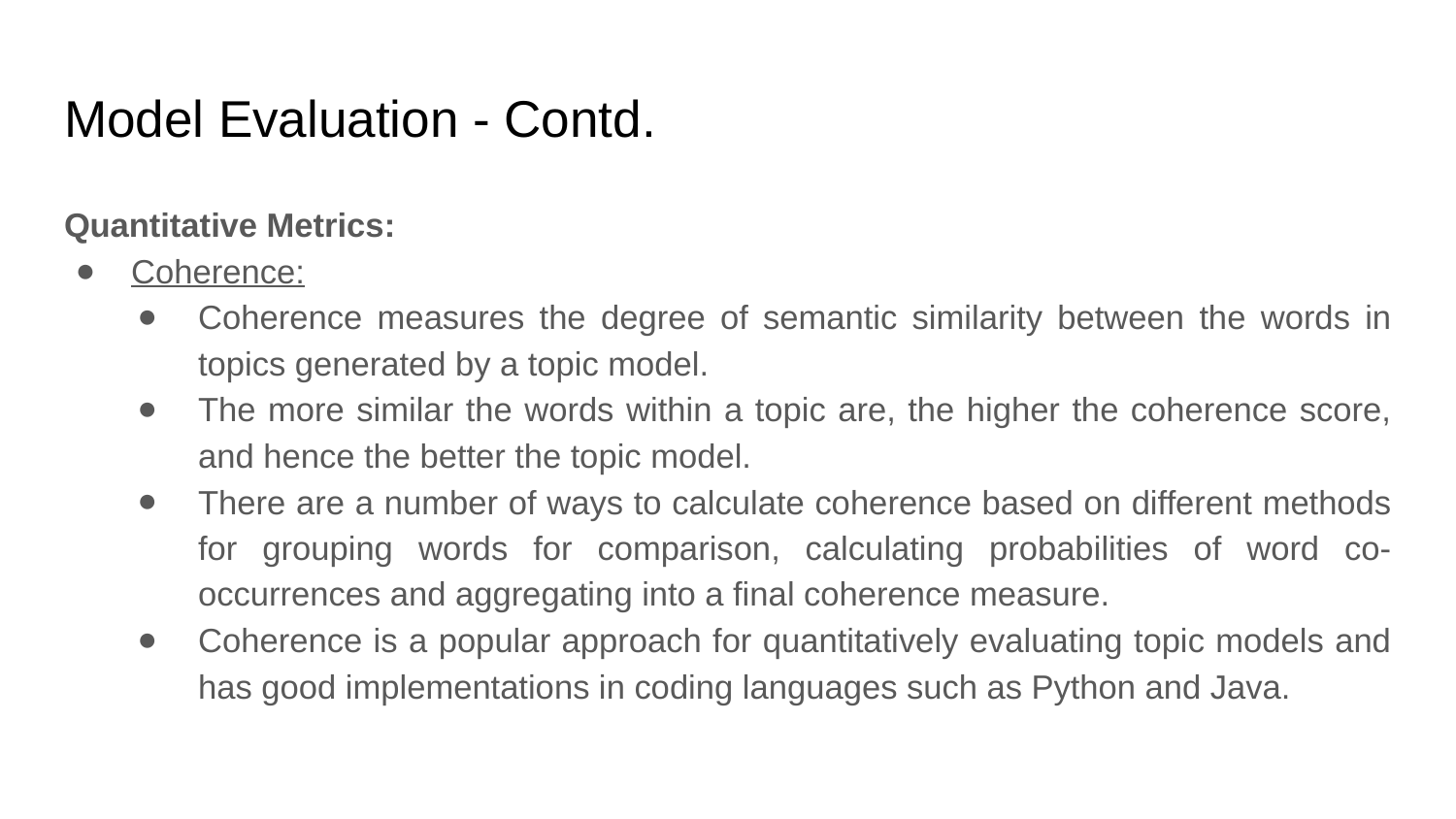

# Model Evaluation - Contd.
Quantitative Metrics:
Coherence:
Coherence measures the degree of semantic similarity between the words in topics generated by a topic model.
The more similar the words within a topic are, the higher the coherence score, and hence the better the topic model.
There are a number of ways to calculate coherence based on different methods for grouping words for comparison, calculating probabilities of word co-occurrences and aggregating into a final coherence measure.
Coherence is a popular approach for quantitatively evaluating topic models and has good implementations in coding languages such as Python and Java.